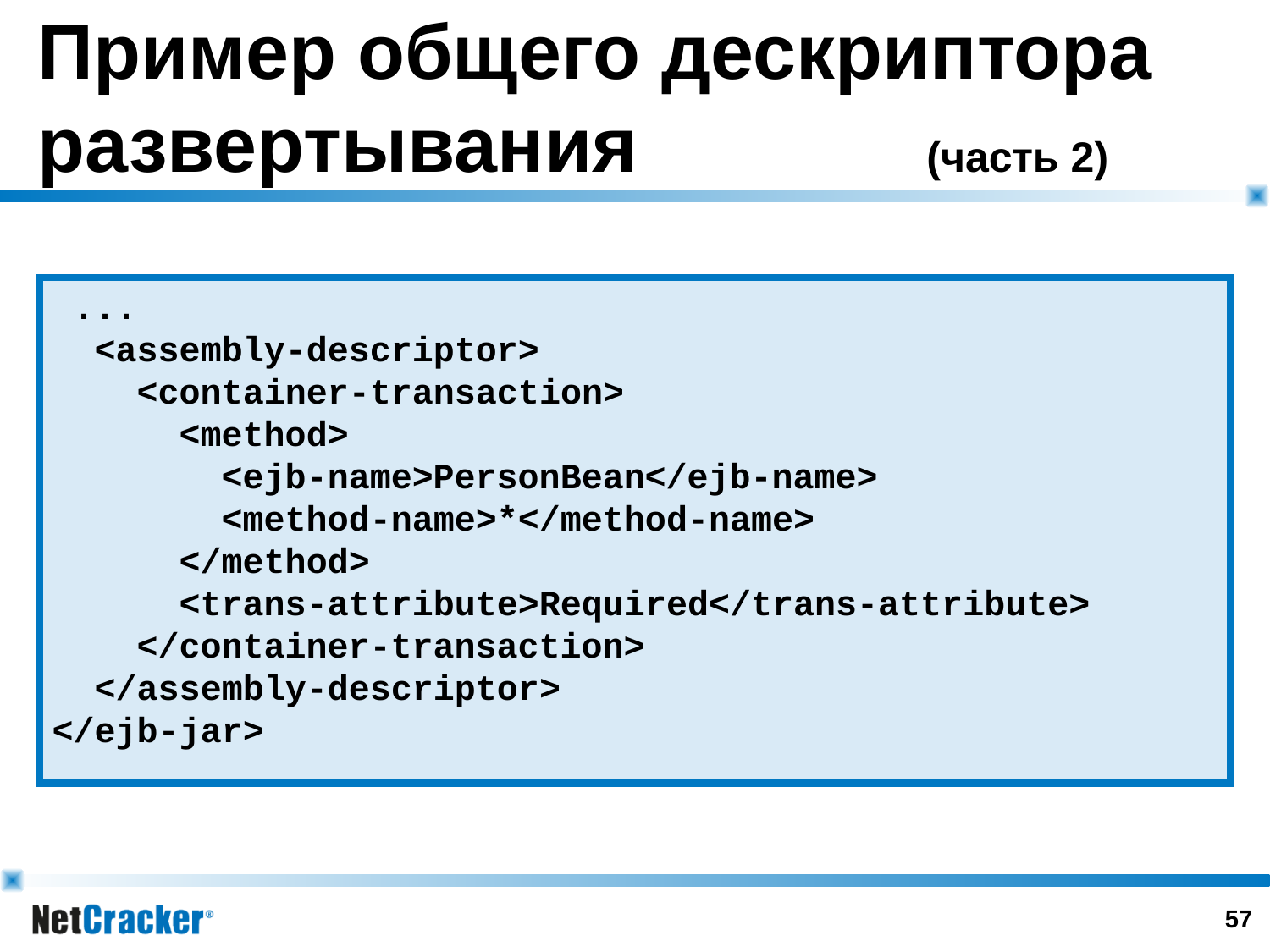

# Пример общего дескриптора развертывания			(часть 2)
 ...
  <assembly-descriptor>
    <container-transaction>
      <method>
        <ejb-name>PersonBean</ejb-name>
        <method-name>*</method-name>
      </method>
      <trans-attribute>Required</trans-attribute>
    </container-transaction>
  </assembly-descriptor>
</ejb-jar>
57